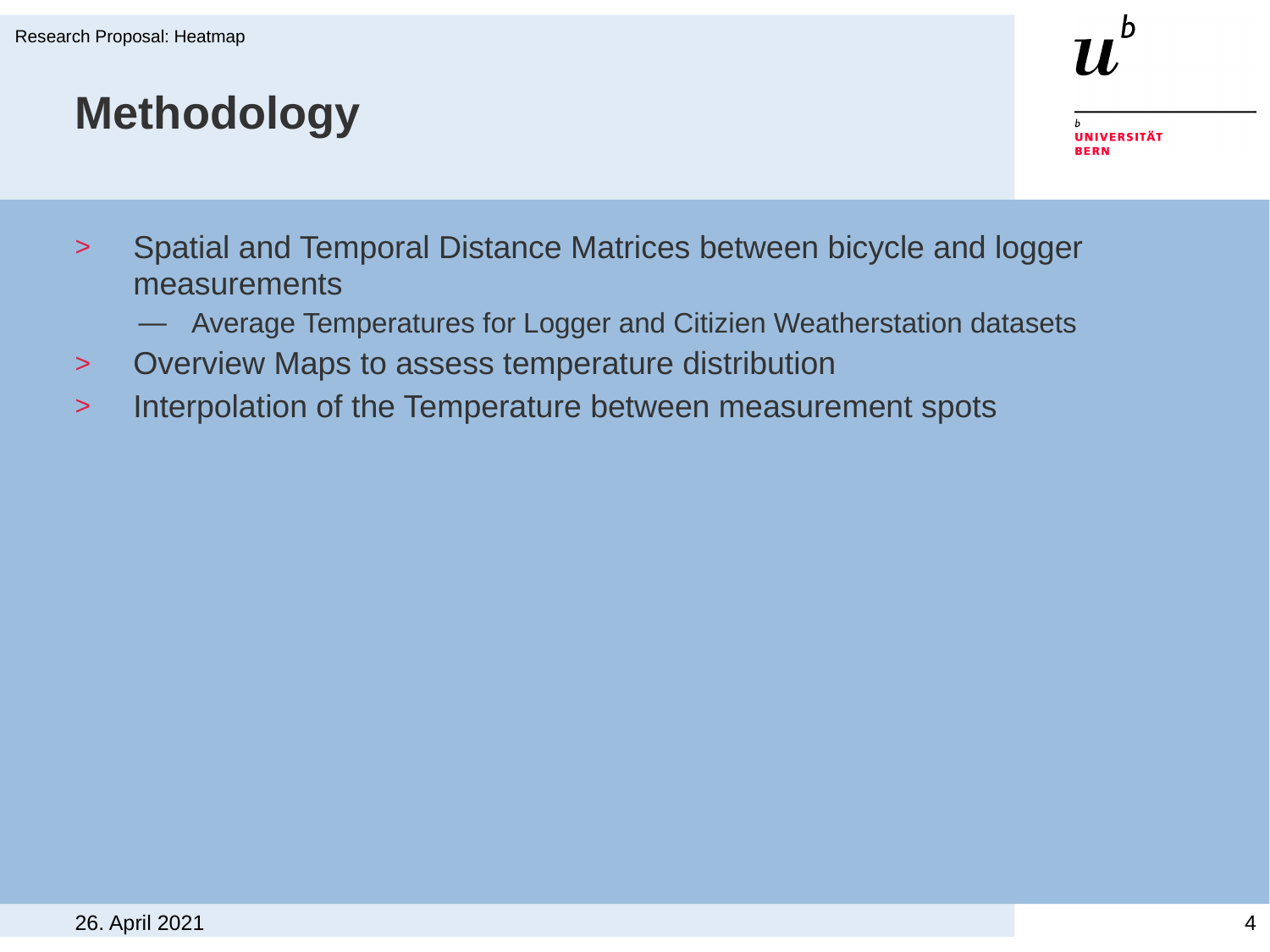

Research Proposal: Heatmap
# Methodology
Spatial and Temporal Distance Matrices between bicycle and logger measurements
Average Temperatures for Logger and Citizien Weatherstation datasets
Overview Maps to assess temperature distribution
Interpolation of the Temperature between measurement spots

26. April 2021
4